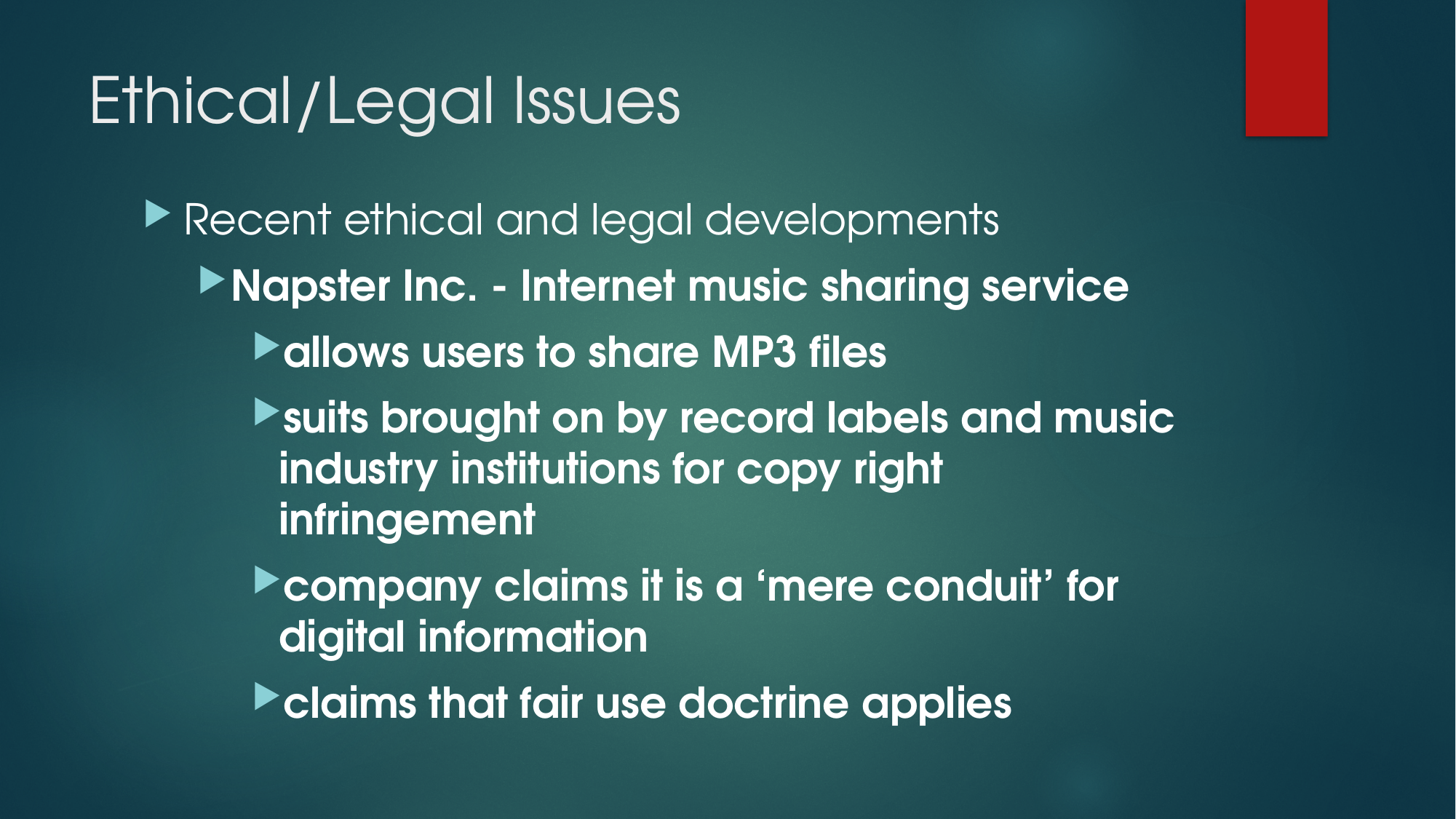

# Ethical/Legal Issues
Recent ethical and legal developments
Napster Inc. - Internet music sharing service
allows users to share MP3 files
suits brought on by record labels and music industry institutions for copy right infringement
company claims it is a ‘mere conduit’ for digital information
claims that fair use doctrine applies